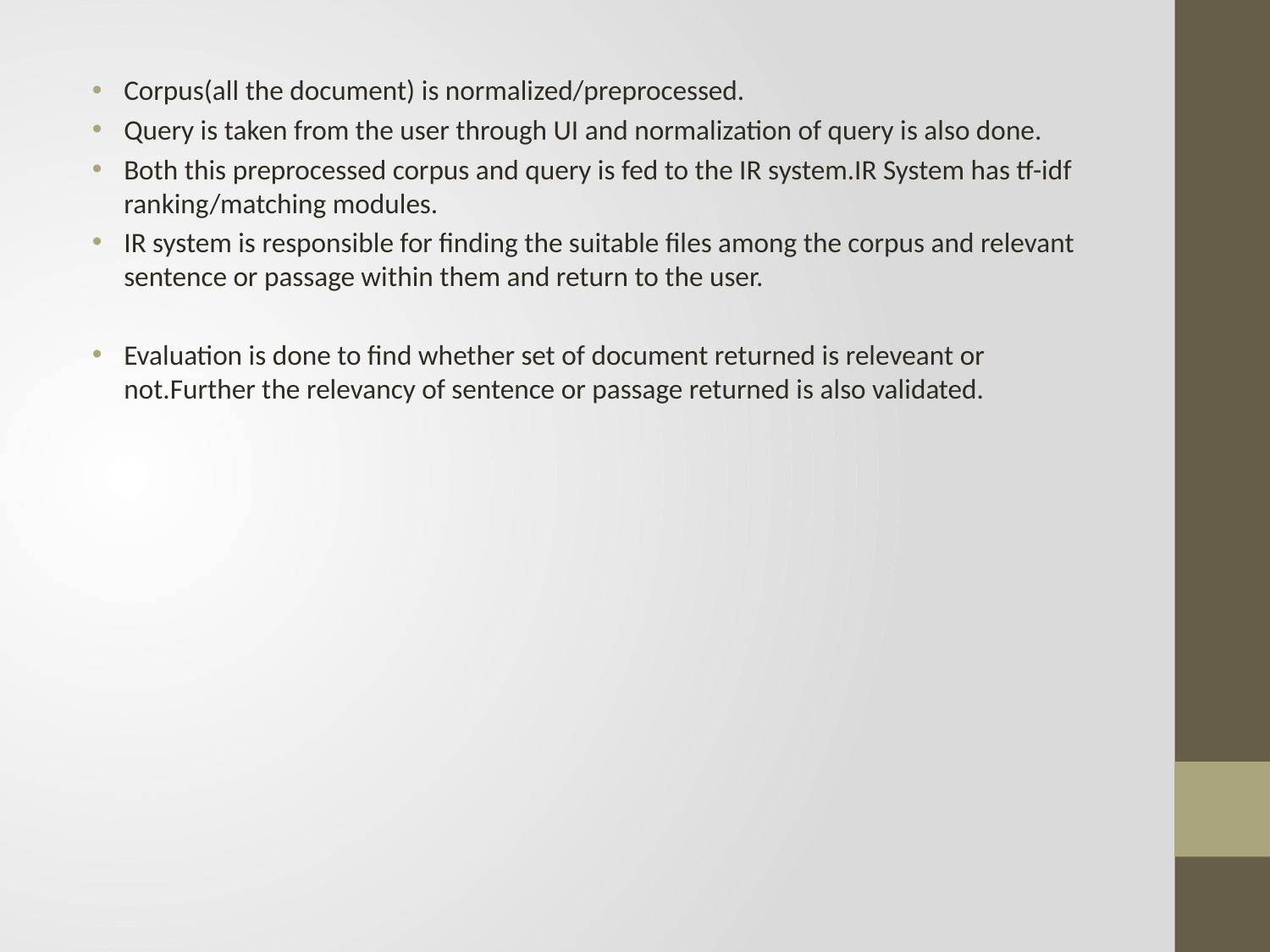

Corpus(all the document) is normalized/preprocessed.
Query is taken from the user through UI and normalization of query is also done.
Both this preprocessed corpus and query is fed to the IR system.IR System has tf-idf ranking/matching modules.
IR system is responsible for finding the suitable files among the corpus and relevant sentence or passage within them and return to the user.

Evaluation is done to find whether set of document returned is releveant or not.Further the relevancy of sentence or passage returned is also validated.